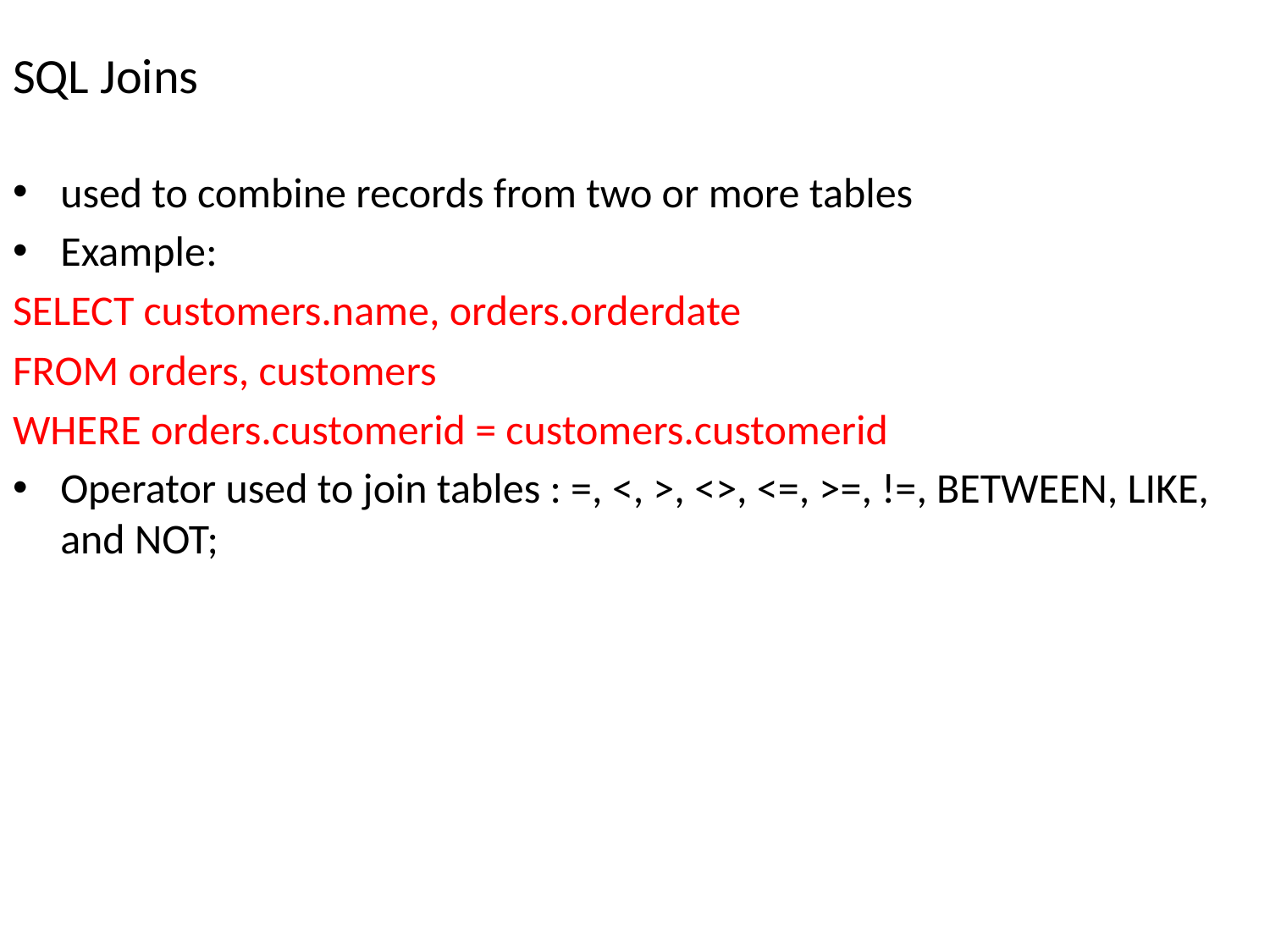

# SQL Joins
used to combine records from two or more tables
Example:
SELECT customers.name, orders.orderdate
FROM orders, customers
WHERE orders.customerid = customers.customerid
Operator used to join tables : =, <, >, <>, <=, >=, !=, BETWEEN, LIKE, and NOT;